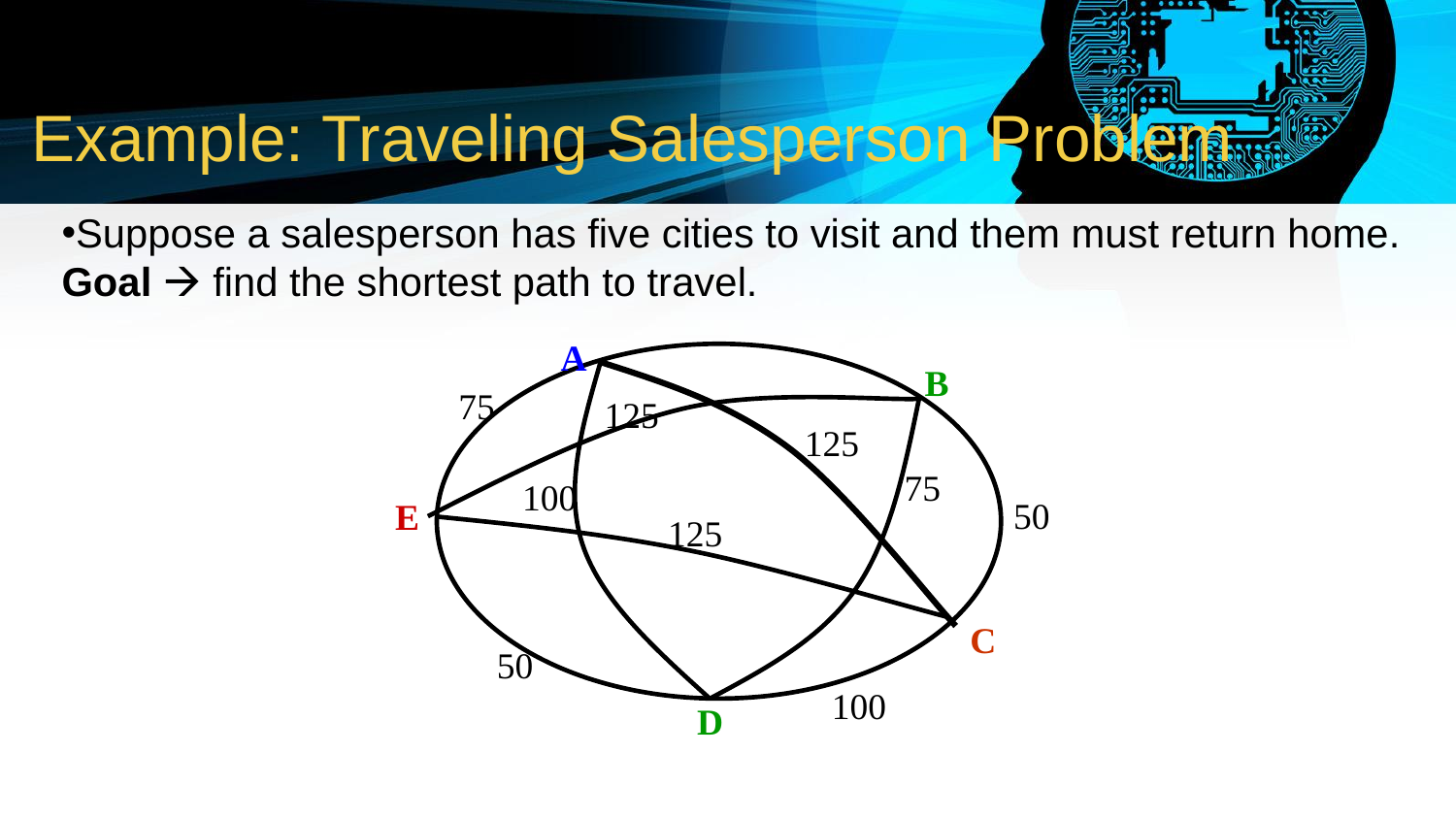

# Example: Traveling Salesperson Problem
Suppose a salesperson has five cities to visit and them must return home. Goal 🡪 find the shortest path to travel.
A

B

75
125

125
75
100
50
E
125

C
50
100
D